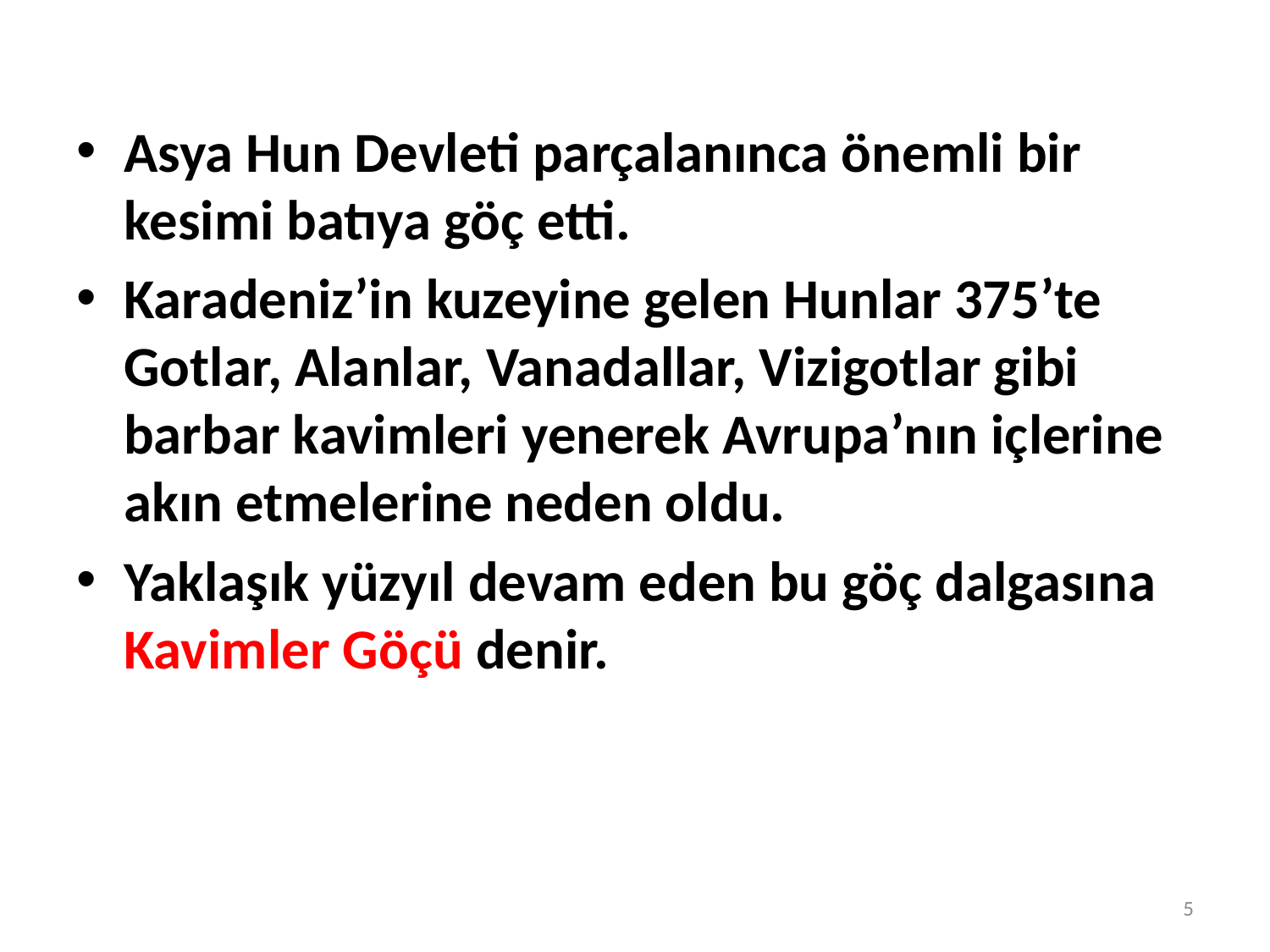

Asya Hun Devleti parçalanınca önemli bir kesimi batıya göç etti.
Karadeniz’in kuzeyine gelen Hunlar 375’te Gotlar, Alanlar, Vanadallar, Vizigotlar gibi barbar kavimleri yenerek Avrupa’nın içlerine akın etmelerine neden oldu.
Yaklaşık yüzyıl devam eden bu göç dalgasına Kavimler Göçü denir.

5